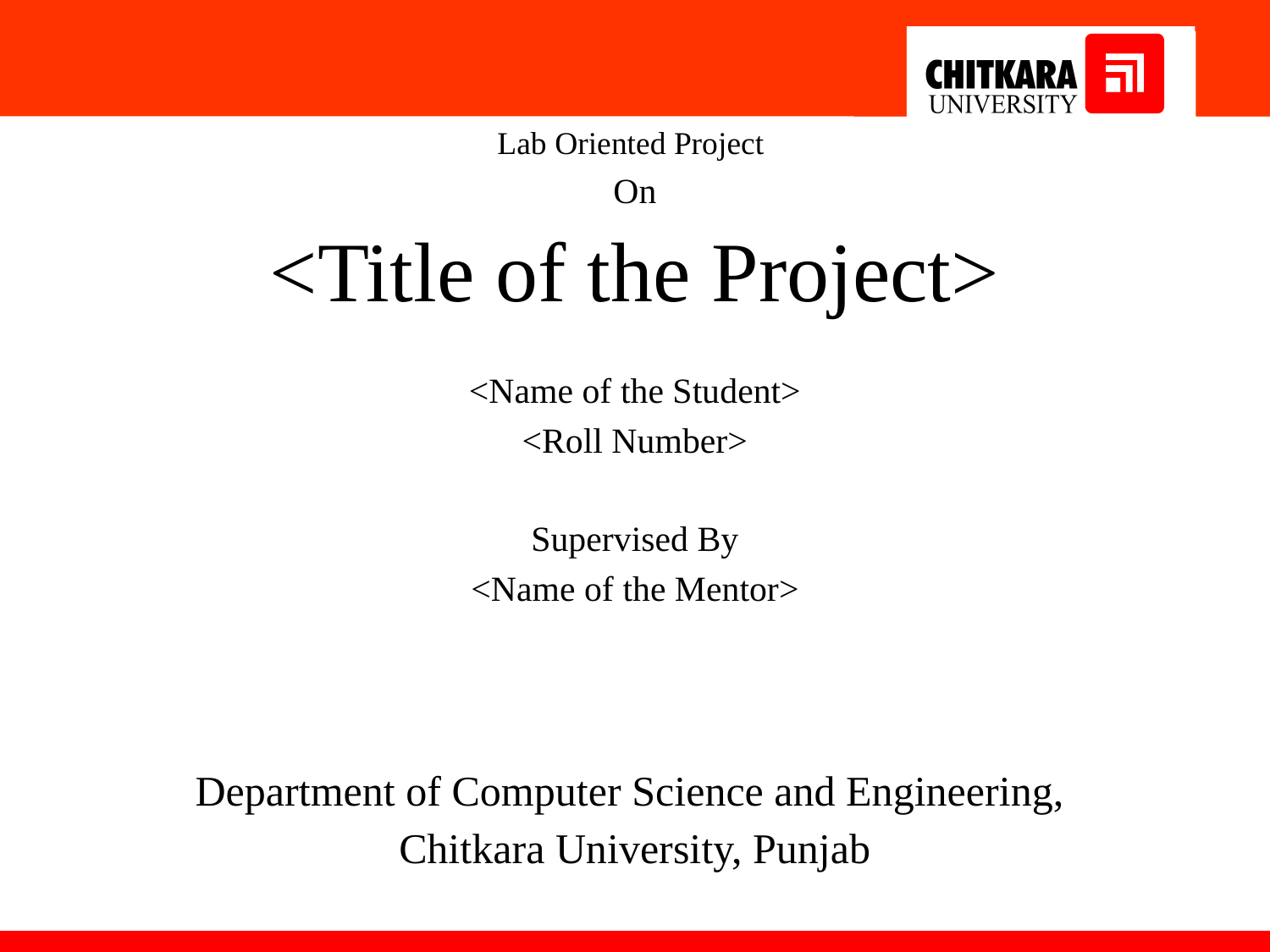

Lab Oriented Project
On
<Title of the Project>
<Name of the Student>
<Roll Number>

Supervised By
<Name of the Mentor>

Department of Computer Science and Engineering,
Chitkara University, Punjab